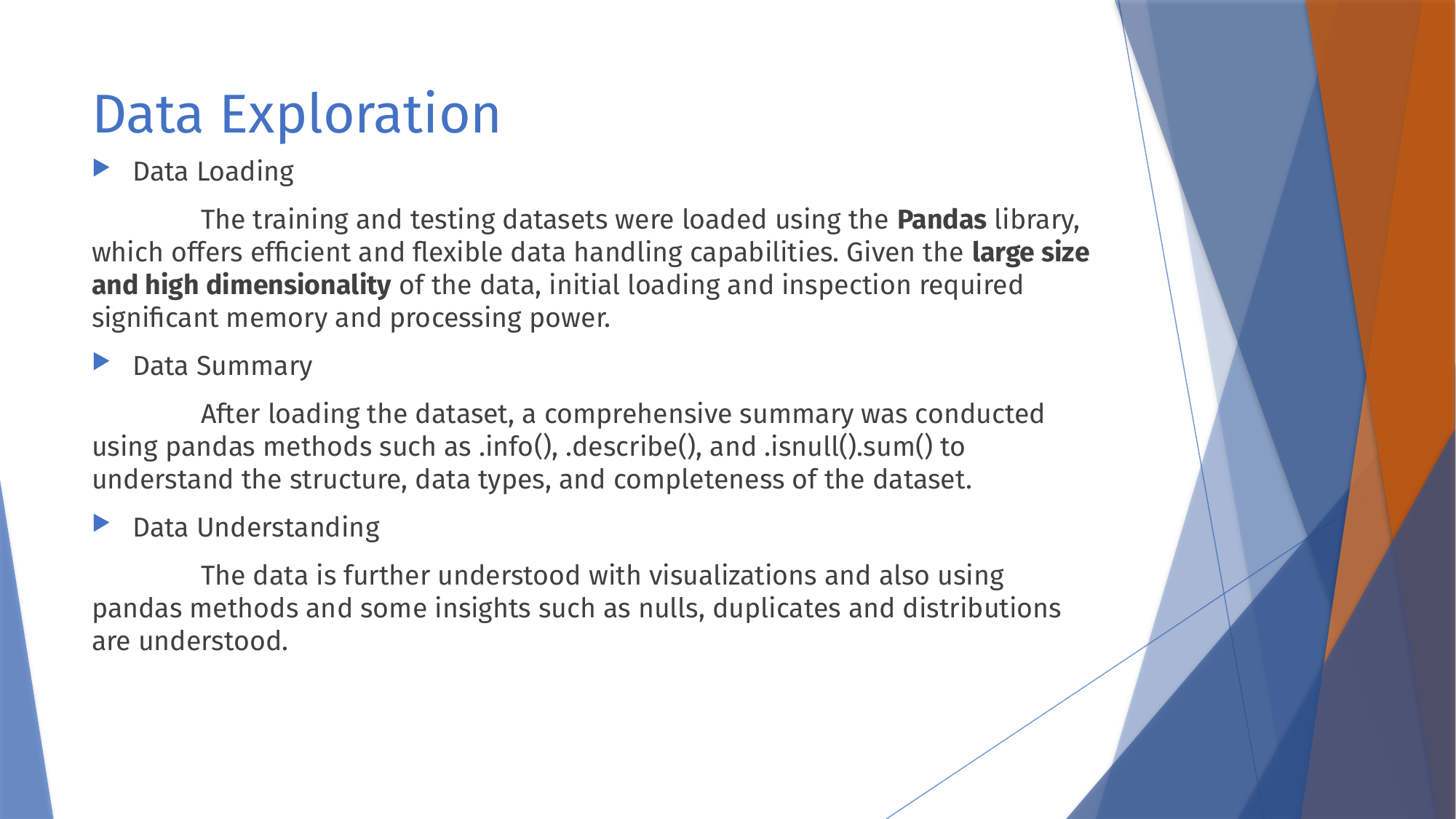

# Data Exploration
Data Loading
	The training and testing datasets were loaded using the Pandas library, which offers efficient and flexible data handling capabilities. Given the large size and high dimensionality of the data, initial loading and inspection required significant memory and processing power.
Data Summary
	After loading the dataset, a comprehensive summary was conducted using pandas methods such as .info(), .describe(), and .isnull().sum() to understand the structure, data types, and completeness of the dataset.
Data Understanding
	The data is further understood with visualizations and also using pandas methods and some insights such as nulls, duplicates and distributions are understood.